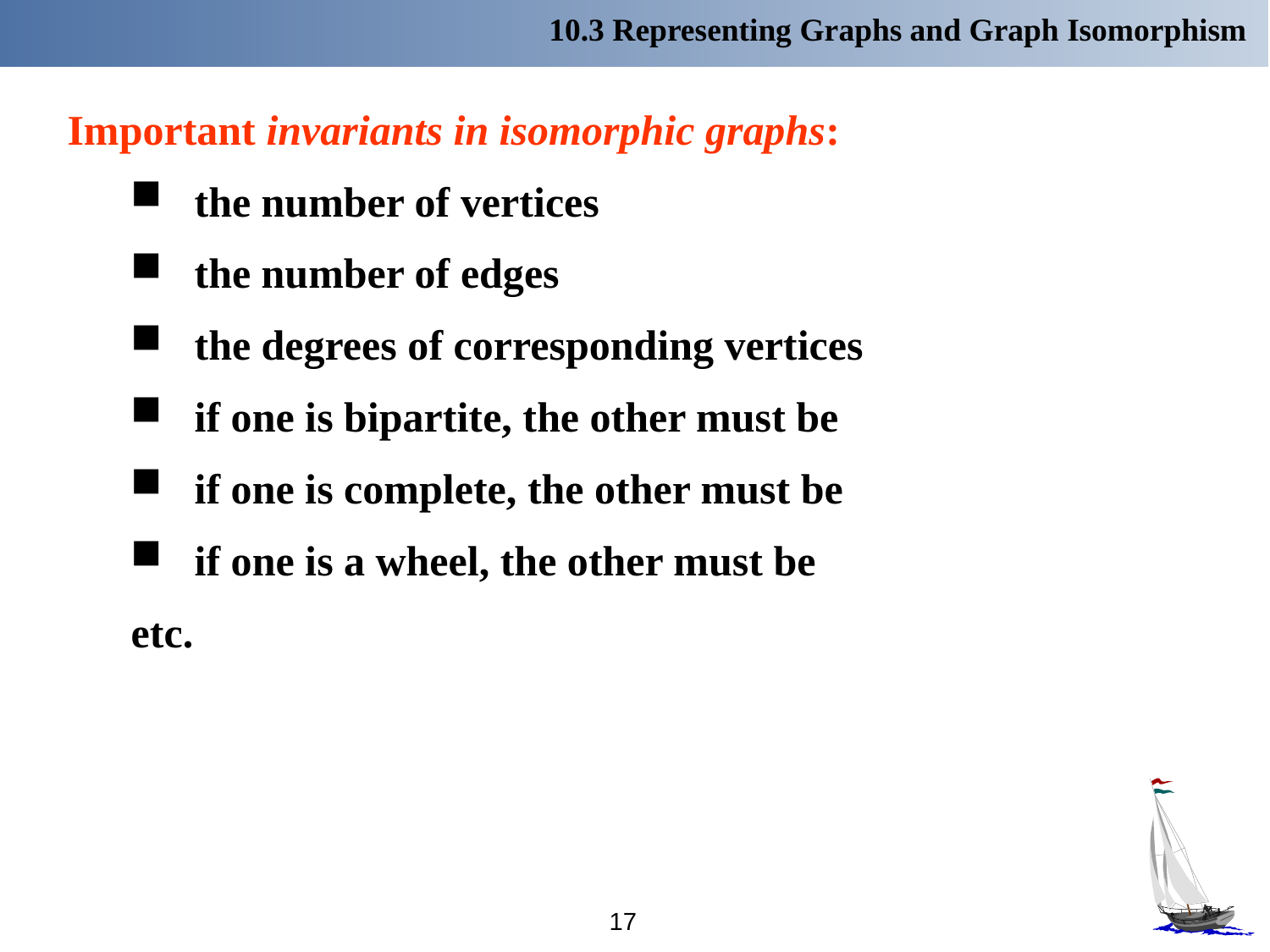

10.3 Representing Graphs and Graph Isomorphism
Important invariants in isomorphic graphs:
the number of vertices
the number of edges
the degrees of corresponding vertices
if one is bipartite, the other must be
if one is complete, the other must be
if one is a wheel, the other must be
etc.
17